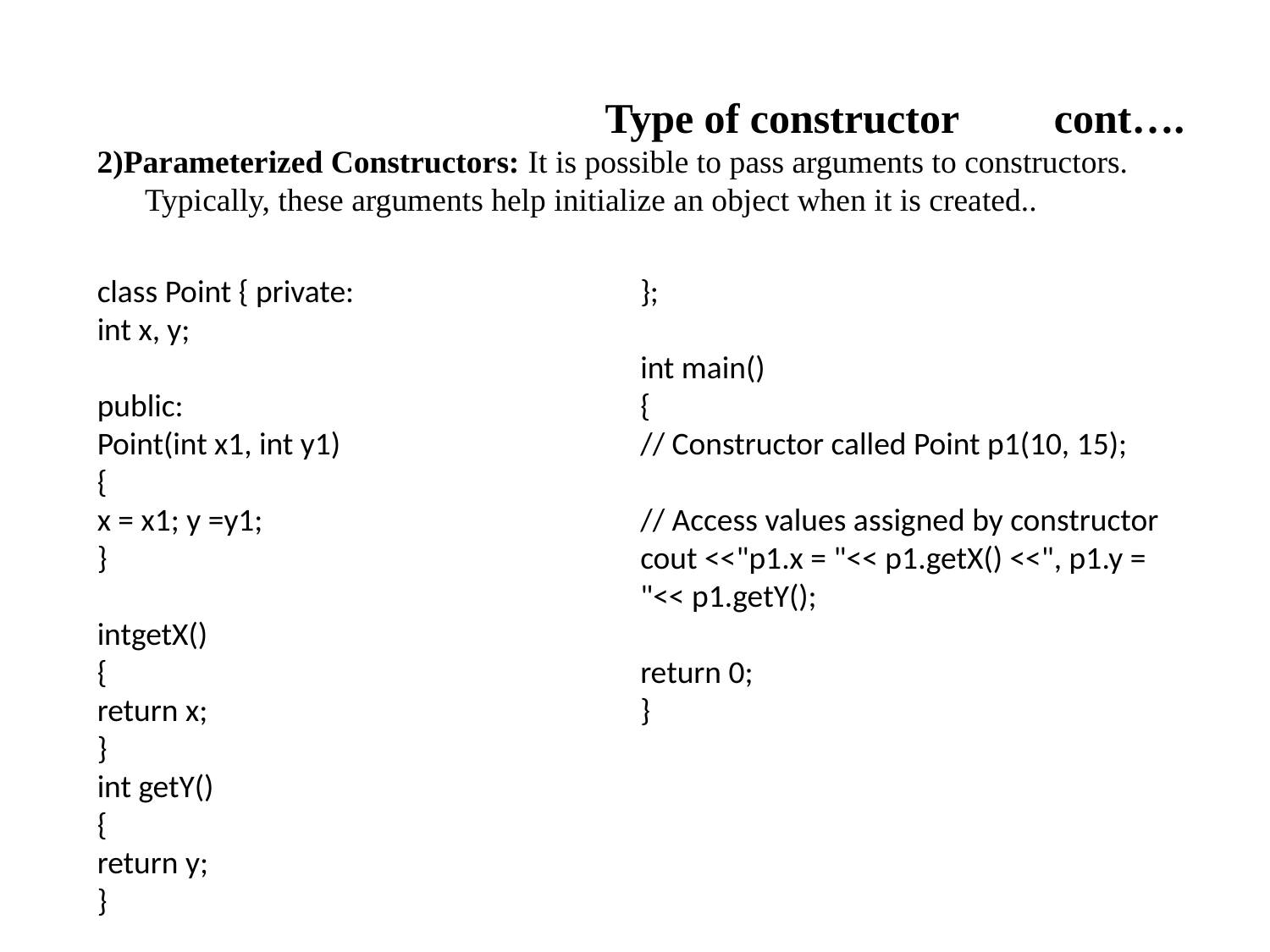

#
Type of constructor         cont….
2)Parameterized Constructors: It is possible to pass arguments to constructors. Typically, these arguments help initialize an object when it is created..
class Point { private:
int x, y;

public:
Point(int x1, int y1)
{
x = x1; y =y1;
}

intgetX()
{
return x;
}
int getY()
{
return y;
}
};

int main()
{
// Constructor called Point p1(10, 15);

// Access values assigned by constructor
cout <<"p1.x = "<< p1.getX() <<", p1.y = "<< p1.getY();

return 0;
}